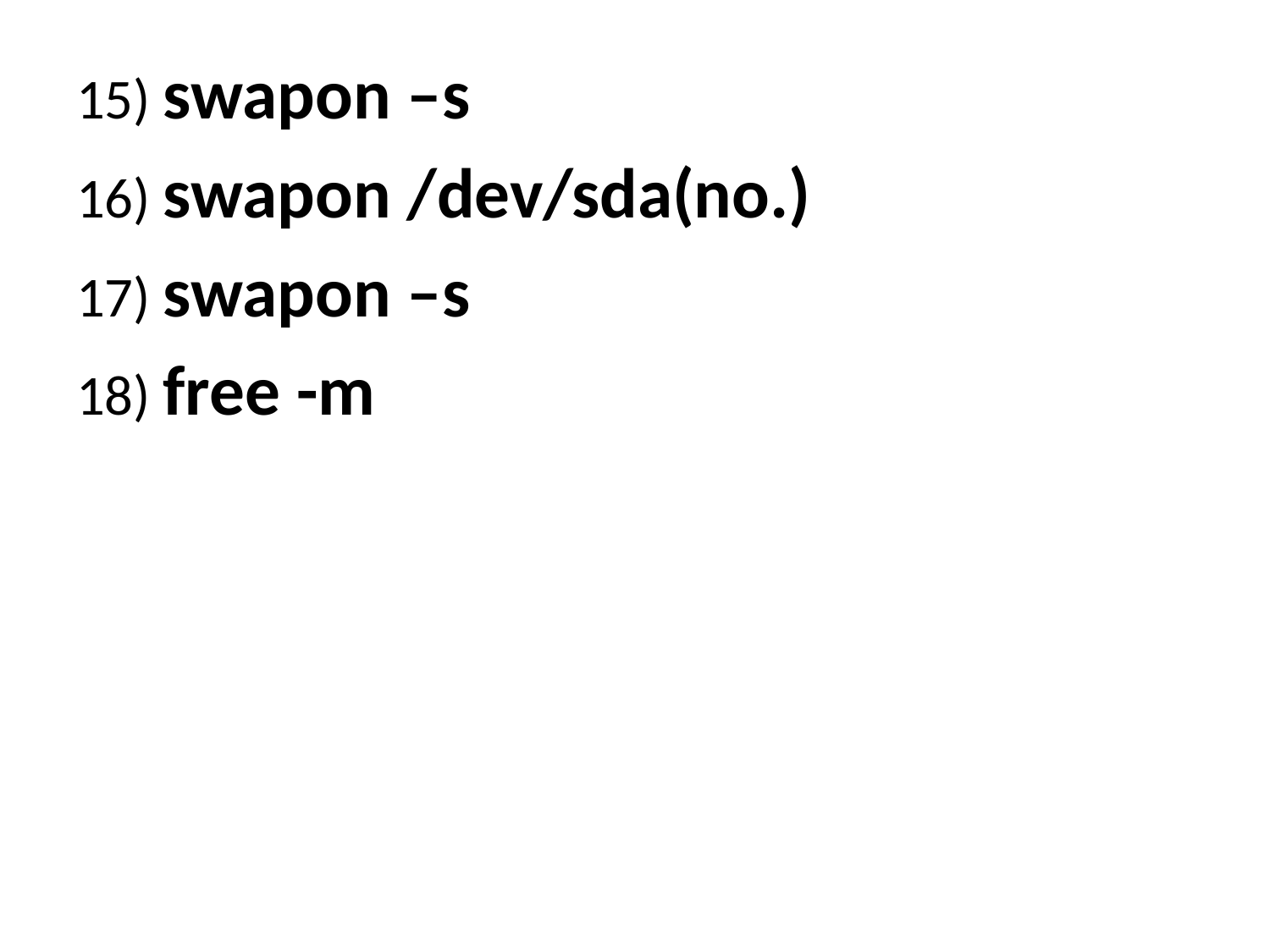

15) swapon –s
16) swapon /dev/sda(no.)
17) swapon –s
18) free -m